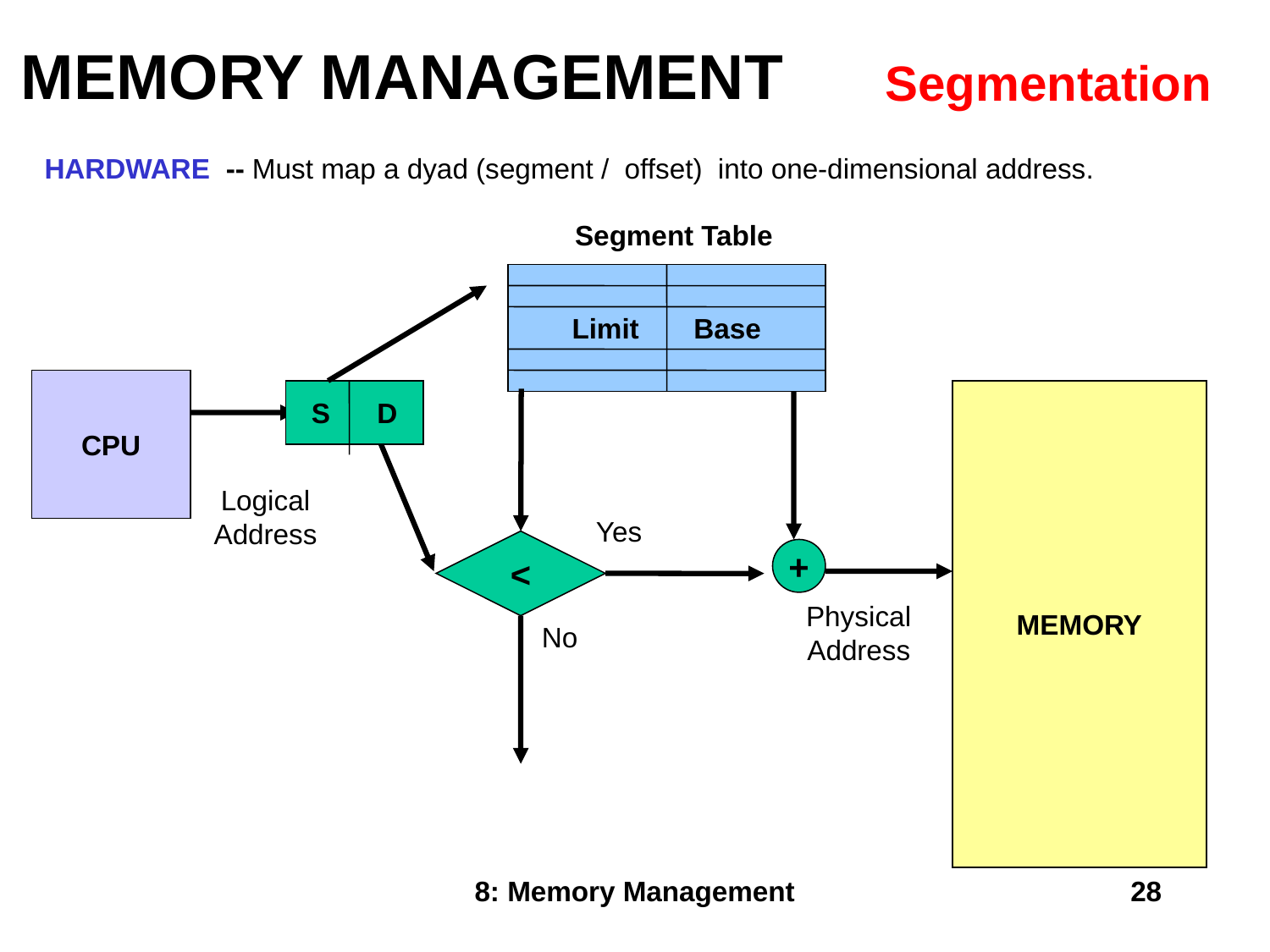

MEMORY MANAGEMENT
Segmentation
HARDWARE  -- Must map a dyad (segment /  offset)  into one-dimensional address.
Segment Table
Limit       Base

CPU

S      D

MEMORY

Logical
Address
Yes
<
+

Physical
Address
No

8: Memory Management
28